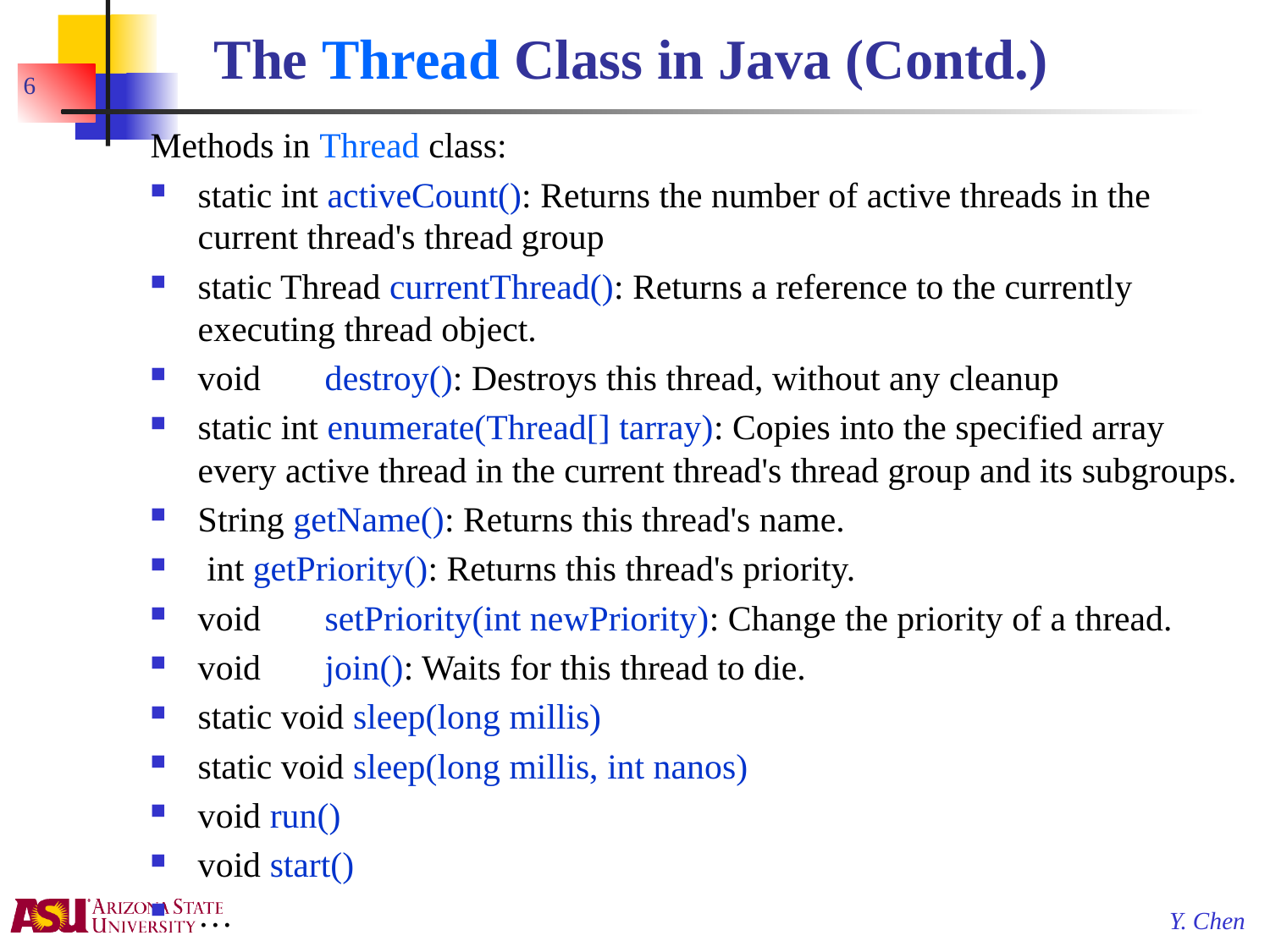

# The Thread Class in Java (Contd.)
6
Methods in Thread class:
static int activeCount(): Returns the number of active threads in the current thread's thread group
static Thread currentThread(): Returns a reference to the currently executing thread object.
void	destroy(): Destroys this thread, without any cleanup
static int enumerate(Thread[] tarray): Copies into the specified array every active thread in the current thread's thread group and its subgroups.
String getName(): Returns this thread's name.
 int getPriority(): Returns this thread's priority.
void	setPriority(int newPriority): Change the priority of a thread.
void	join(): Waits for this thread to die.
static void sleep(long millis)
static void sleep(long millis, int nanos)
void run()
void start()
…